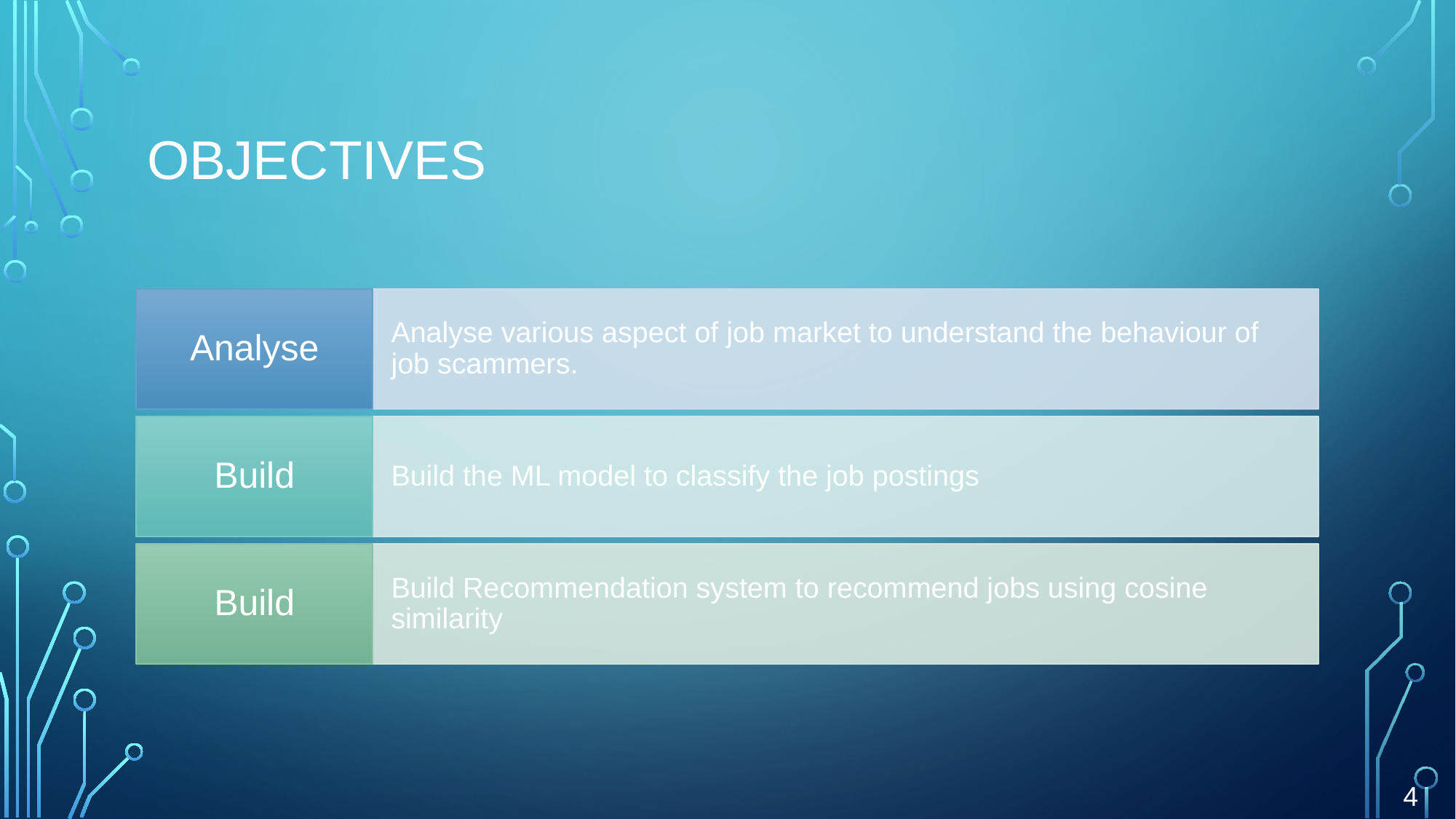

# Objectives
Analyse various aspect of job market to understand the behaviour of job scammers.
Analyse
Build the ML model to classify the job postings
Build
Build Recommendation system to recommend jobs using cosine similarity
Build
4